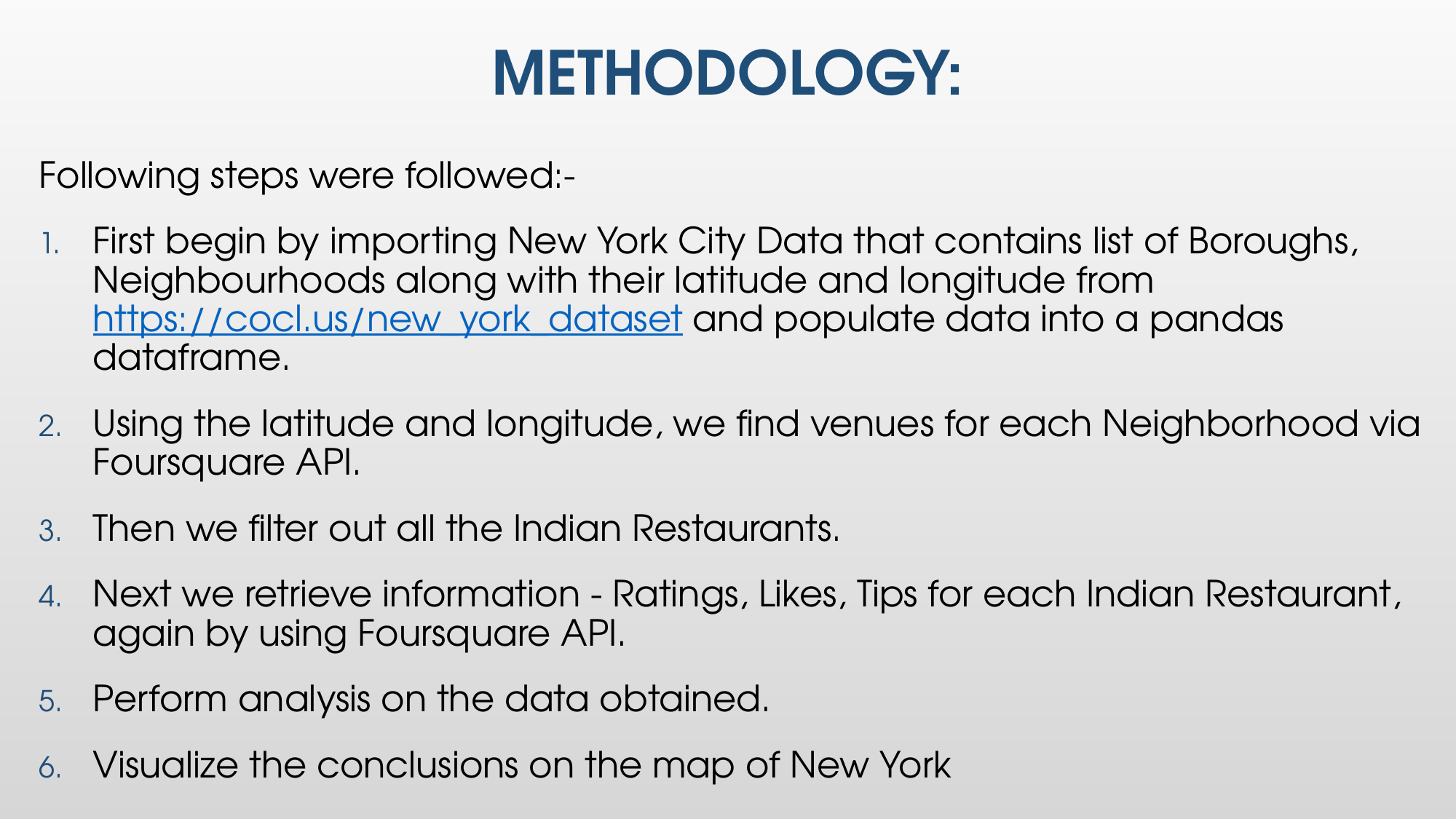

# Methodology:
Following steps were followed:-
First begin by importing New York City Data that contains list of Boroughs, Neighbourhoods along with their latitude and longitude from https://cocl.us/new_york_dataset and populate data into a pandas dataframe.
Using the latitude and longitude, we find venues for each Neighborhood via Foursquare API.
Then we filter out all the Indian Restaurants.
Next we retrieve information - Ratings, Likes, Tips for each Indian Restaurant, again by using Foursquare API.
Perform analysis on the data obtained.
Visualize the conclusions on the map of New York